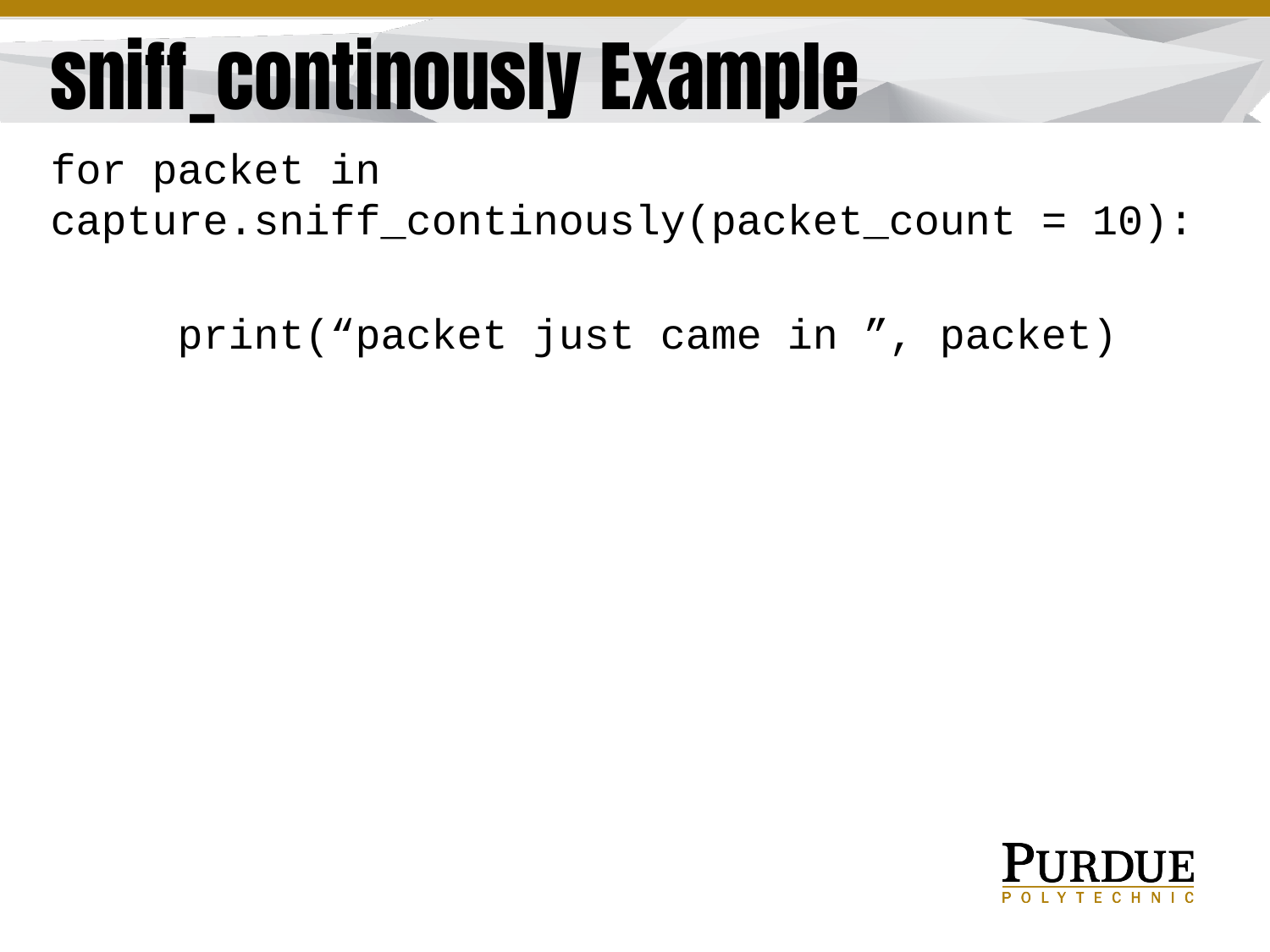

sniff_continously Example
for packet in capture.sniff_continously(packet_count = 10):

	print(“packet just came in ”, packet)